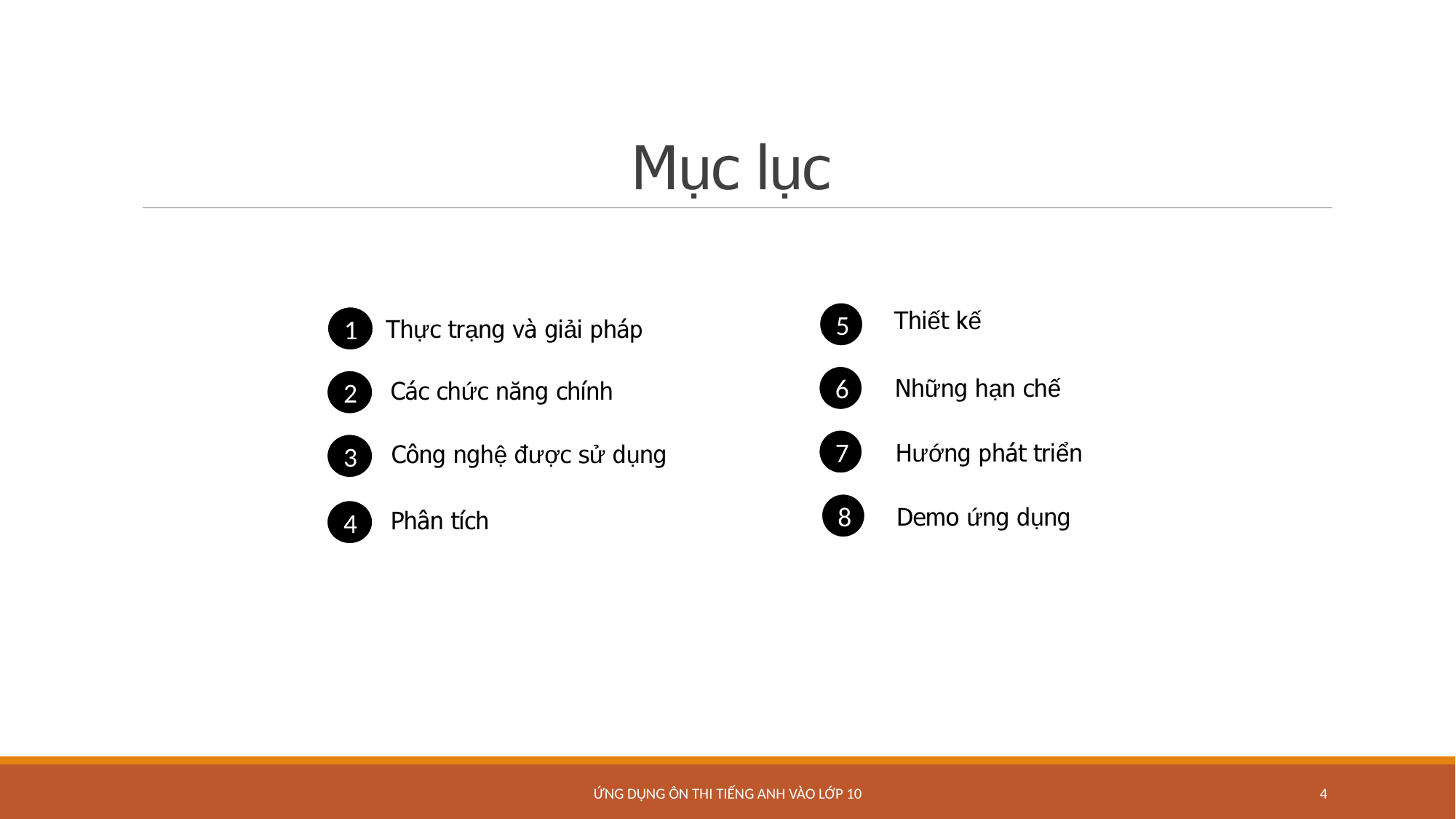

# Mục lục
Thiết kế
5
Thực trạng và giải pháp
1
Những hạn chế
Các chức năng chính
6
2

Hướng phát triển
Công nghệ được sử dụng
7
3
Demo ứng dụng
Phân tích
8
4
Ứng dụng ôn thi tiếng anh vào lớp 10
4